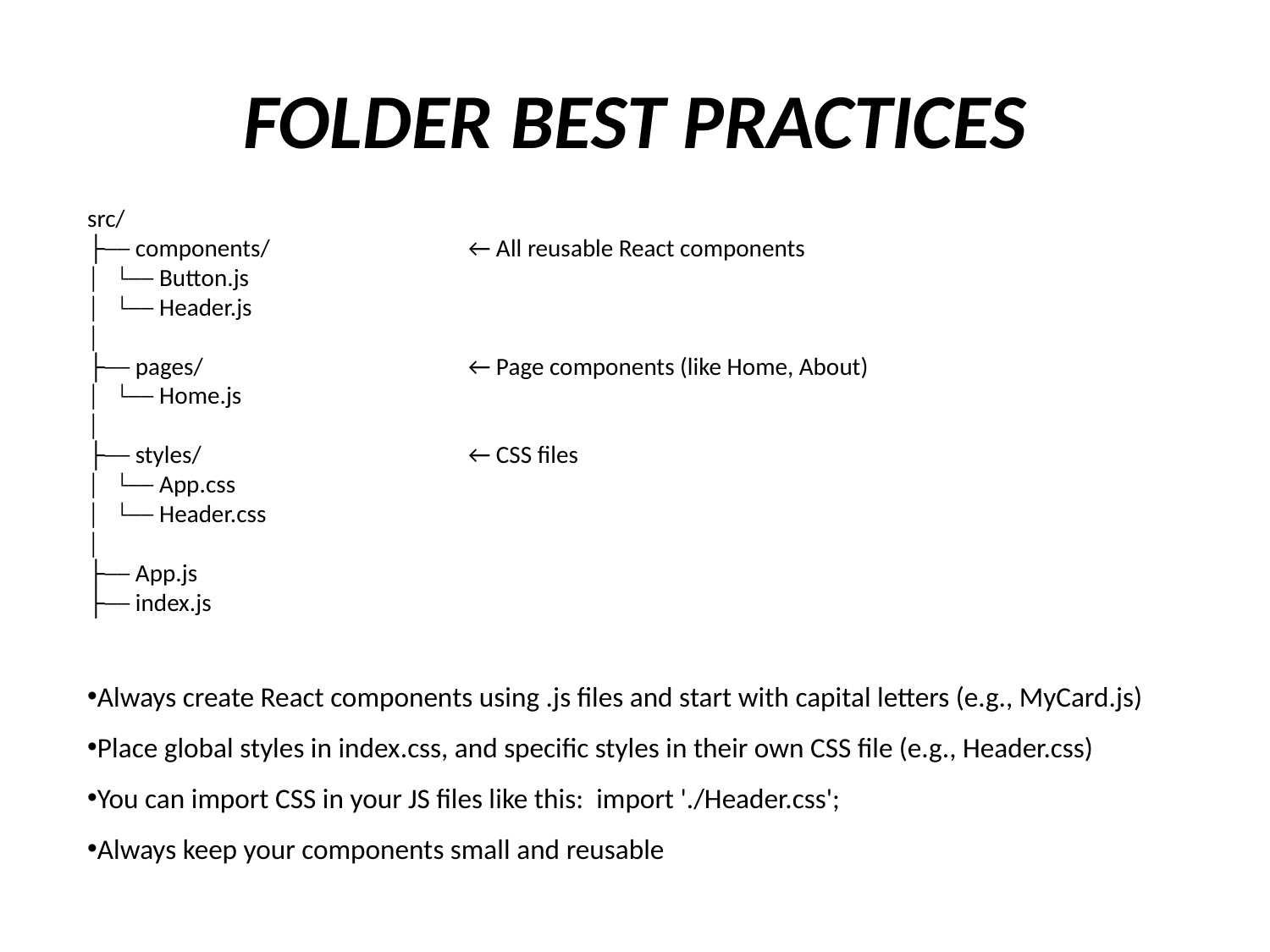

# FOLDER BEST PRACTICES
src/
├── components/         		← All reusable React components
│   └── Button.js
│   └── Header.js
│
├── pages/              		← Page components (like Home, About)
│   └── Home.js
│
├── styles/             		← CSS files
│   └── App.css
│   └── Header.css
│
├── App.js
├── index.js
Always create React components using .js files and start with capital letters (e.g., MyCard.js)
Place global styles in index.css, and specific styles in their own CSS file (e.g., Header.css)
You can import CSS in your JS files like this:  import './Header.css';
Always keep your components small and reusable